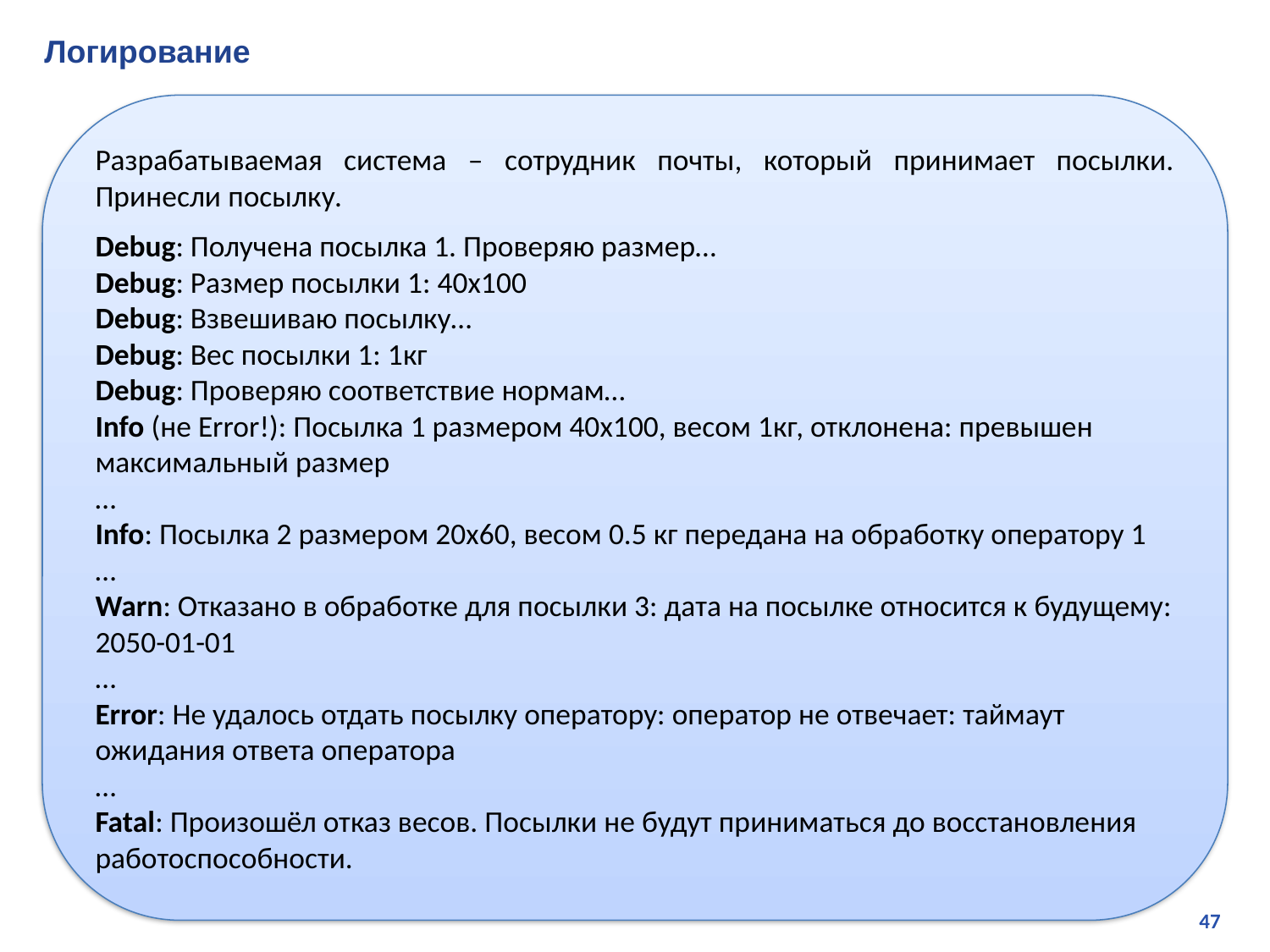

# Логирование
Разрабатываемая система – сотрудник почты, который принимает посылки. Принесли посылку.
Debug: Получена посылка 1. Проверяю размер…
Debug: Размер посылки 1: 40x100
Debug: Взвешиваю посылку…
Debug: Вес посылки 1: 1кг
Debug: Проверяю соответствие нормам…
Info (не Error!): Посылка 1 размером 40x100, весом 1кг, отклонена: превышен максимальный размер
…
Info: Посылка 2 размером 20x60, весом 0.5 кг передана на обработку оператору 1
…
Warn: Отказано в обработке для посылки 3: дата на посылке относится к будущему: 2050-01-01
…
Error: Не удалось отдать посылку оператору: оператор не отвечает: таймаут ожидания ответа оператора
…
Fatal: Произошёл отказ весов. Посылки не будут приниматься до восстановления работоспособности.